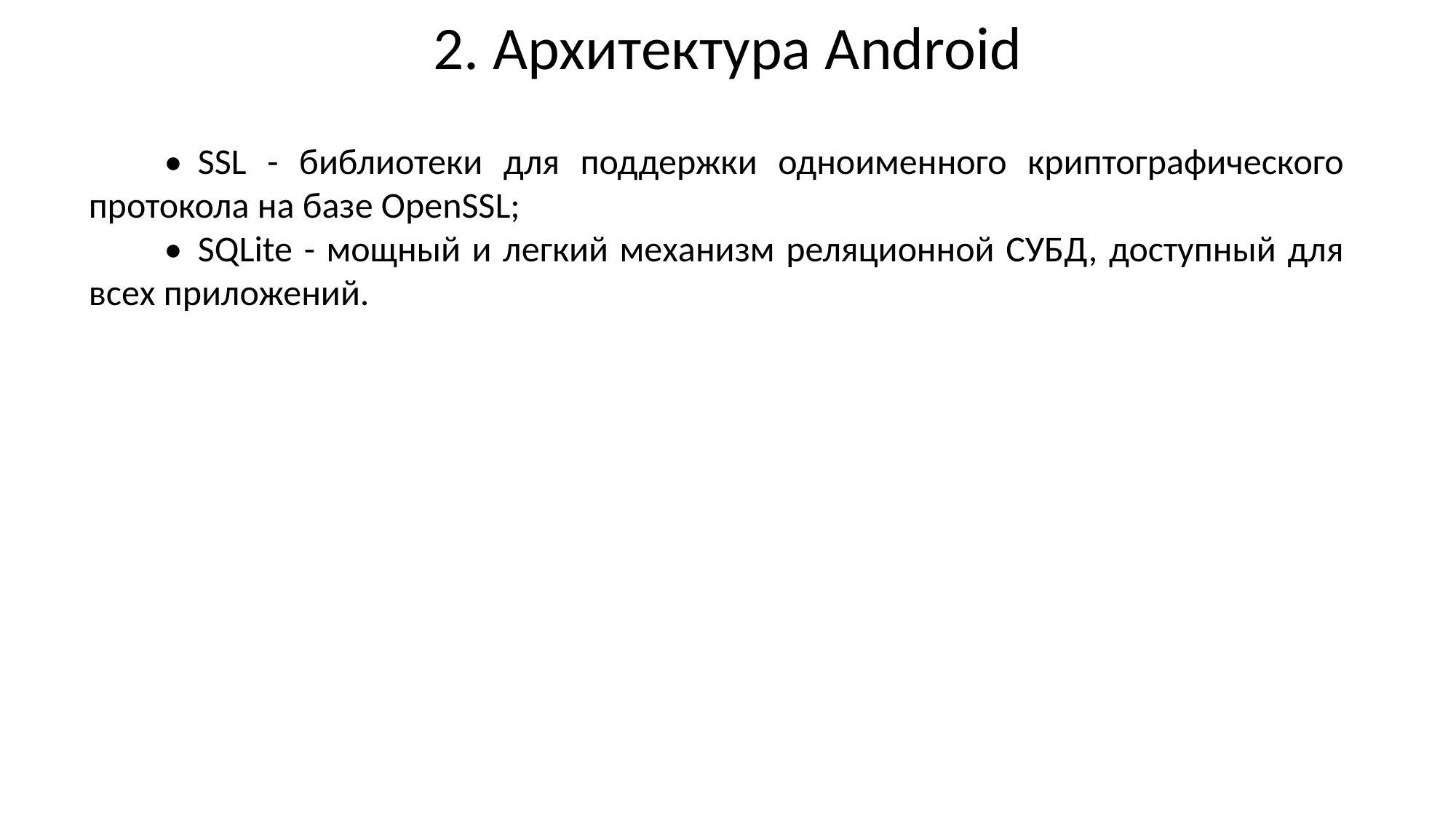

# 2. Архитектура Android
•	SSL - библиотеки для поддержки одноименного криптографического протокола на базе OpenSSL;
•	SQLite - мощный и легкий механизм реляционной СУБД, доступный для всех приложений.